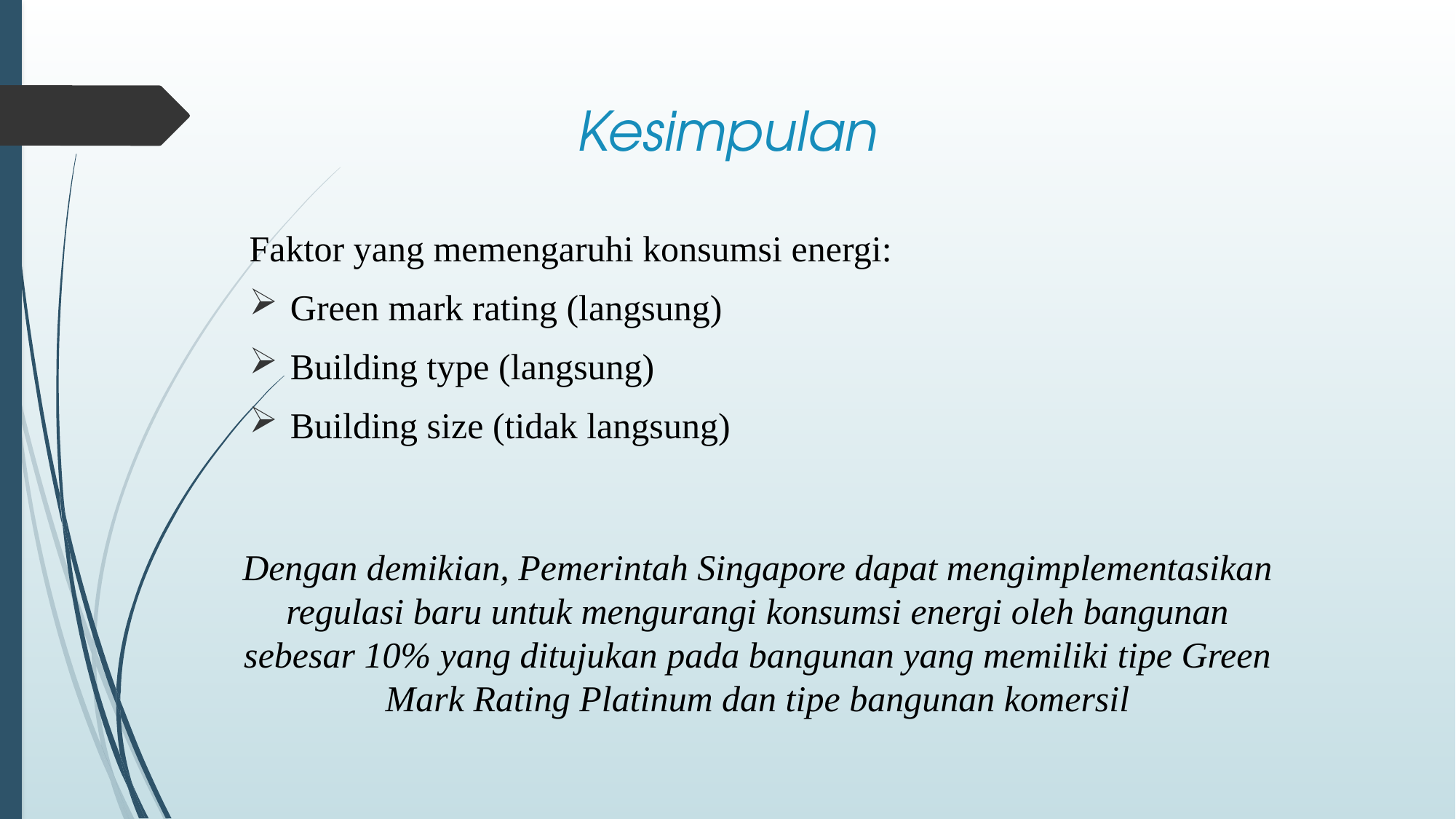

# Kesimpulan
Faktor yang memengaruhi konsumsi energi:
Green mark rating (langsung)
Building type (langsung)
Building size (tidak langsung)
Dengan demikian, Pemerintah Singapore dapat mengimplementasikan regulasi baru untuk mengurangi konsumsi energi oleh bangunan sebesar 10% yang ditujukan pada bangunan yang memiliki tipe Green Mark Rating Platinum dan tipe bangunan komersil